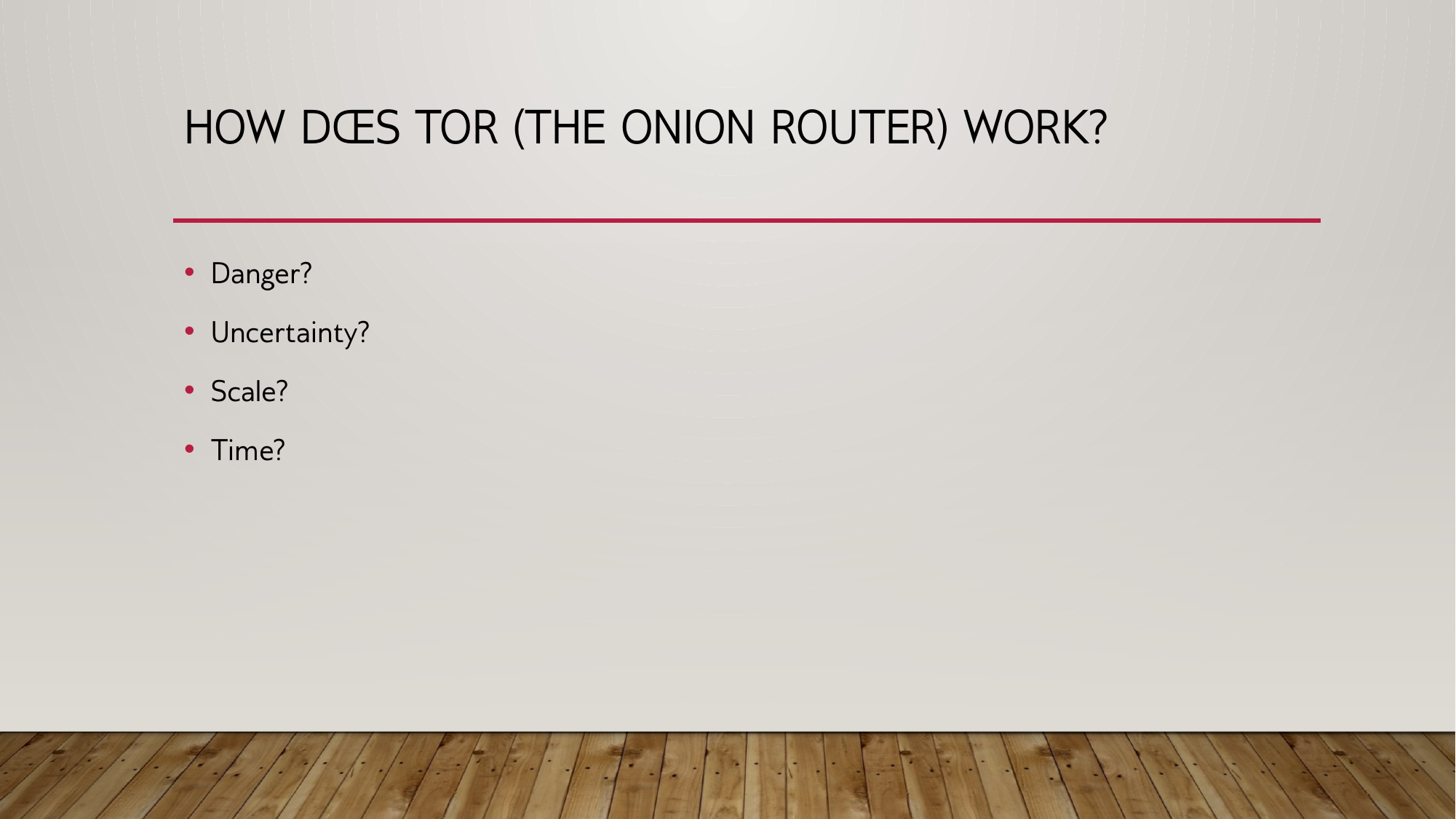

# How does TOR (The onion router) work?
Danger?
Uncertainty?
Scale?
Time?